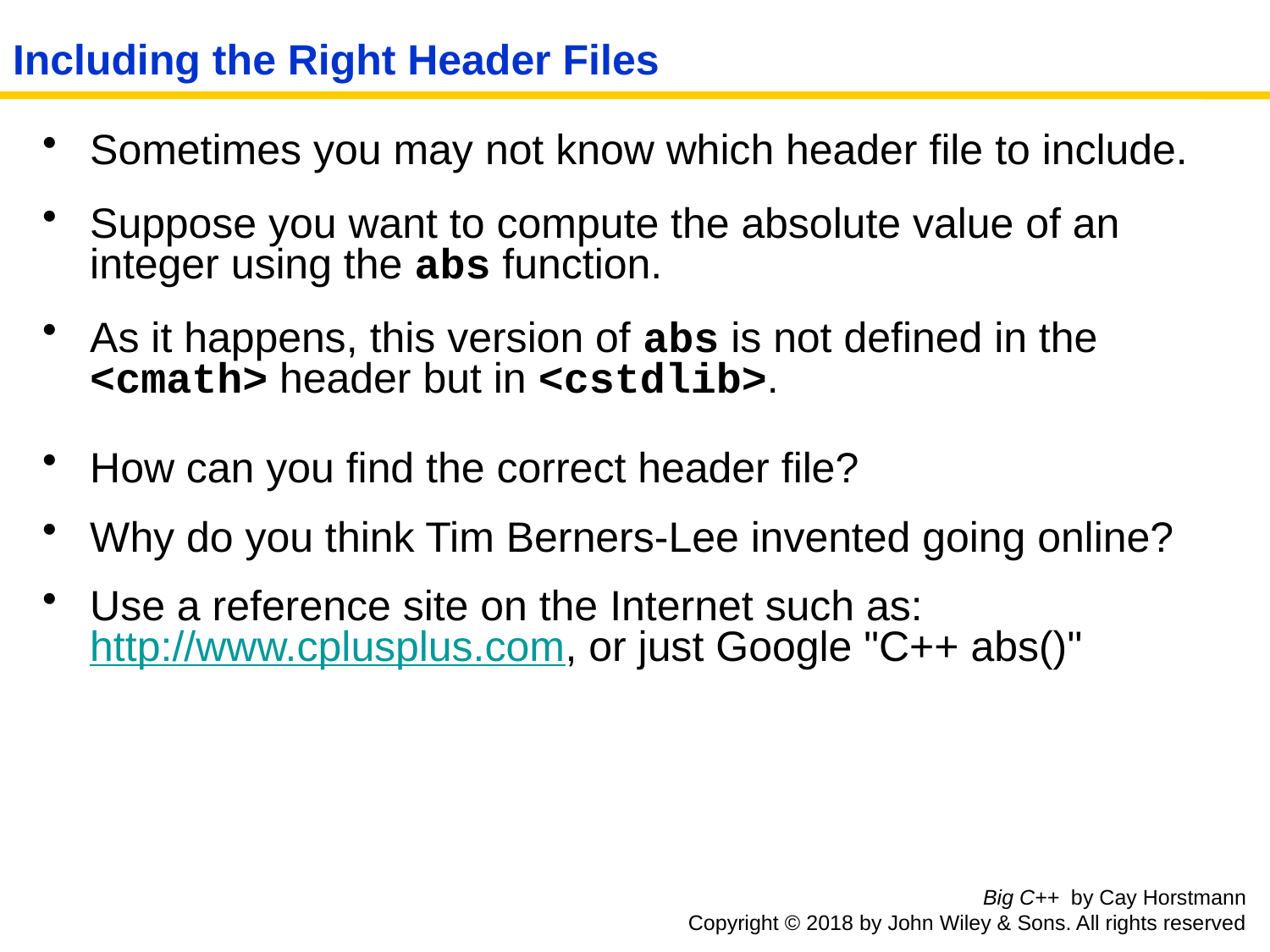

Including the Right Header Files
Sometimes you may not know which header file to include.

Suppose you want to compute the absolute value of an integer using the abs function.

As it happens, this version of abs is not defined in the <cmath> header but in <cstdlib>.
How can you find the correct header file?
Why do you think Tim Berners-Lee invented going online?
Use a reference site on the Internet such as: http://www.cplusplus.com, or just Google "C++ abs()"
Big C++  by Cay Horstmann
Copyright © 2018 by John Wiley & Sons. All rights reserved